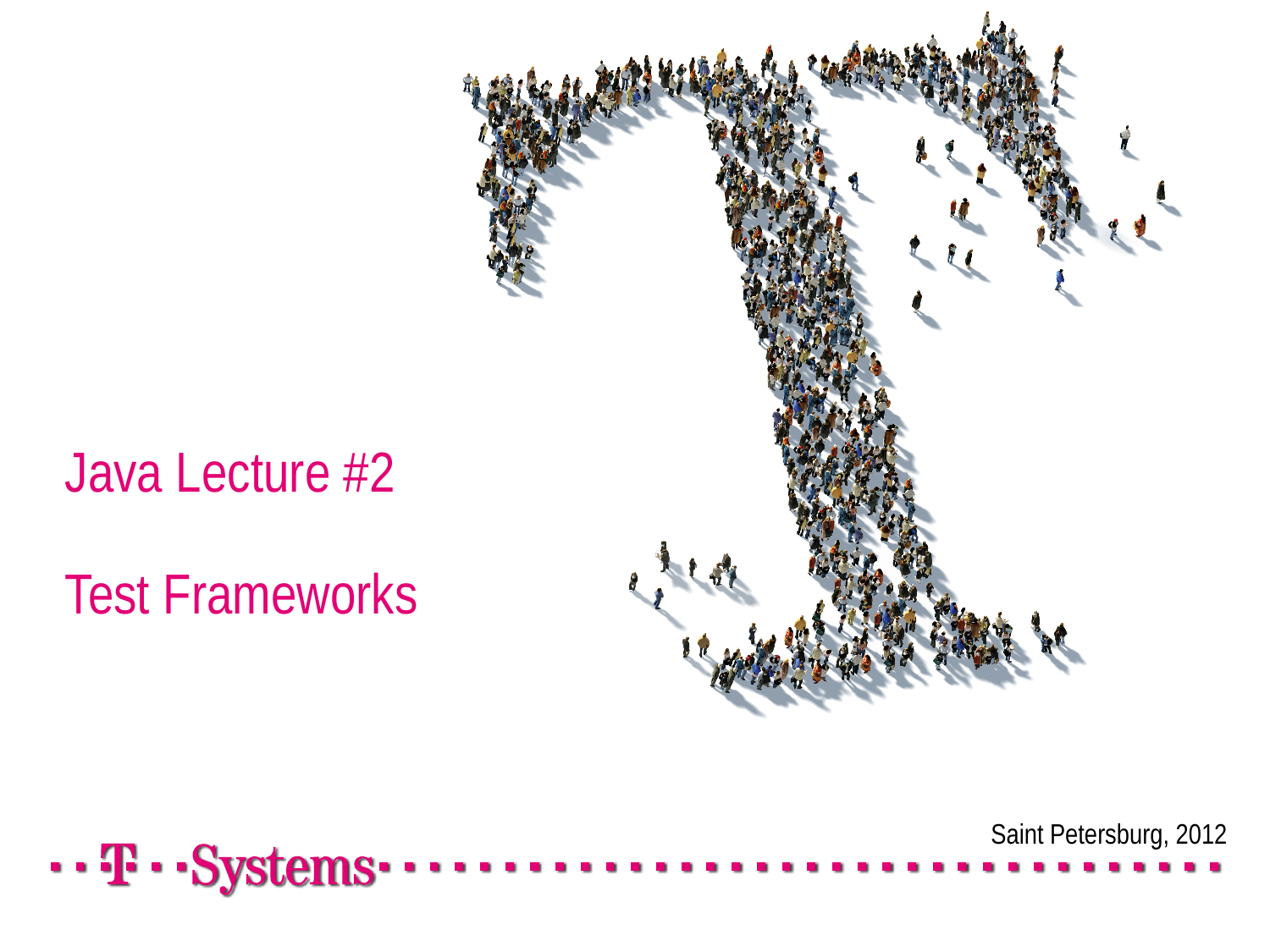

# Java Lecture #2 Test Frameworks
Saint Petersburg, 2012